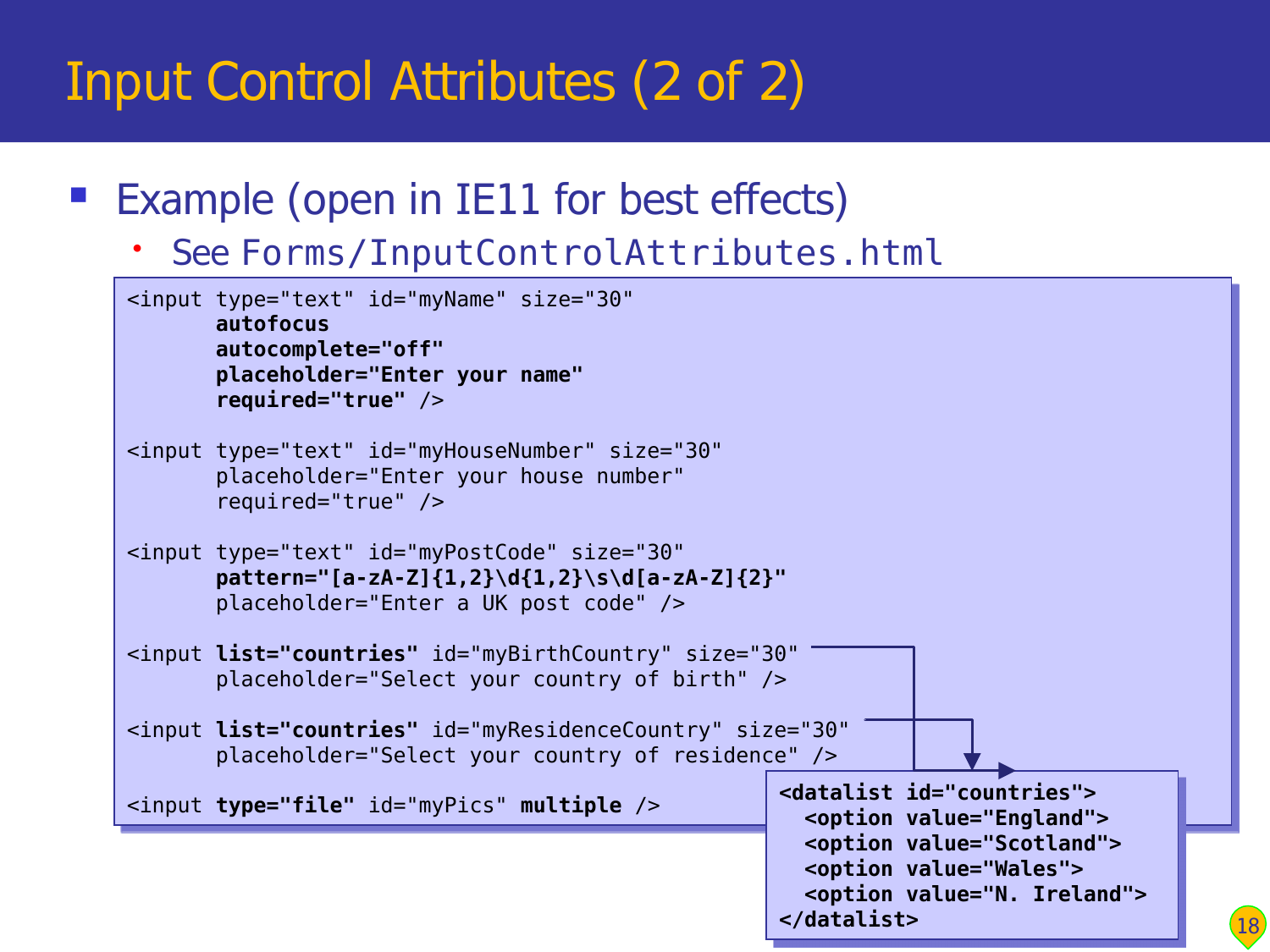

# Input Control Attributes (2 of 2)
Example (open in IE11 for best effects)
See Forms/InputControlAttributes.html
<input type="text" id="myName" size="30"
       autofocus
       autocomplete="off"
       placeholder="Enter your name"
       required="true" />

<input type="text" id="myHouseNumber" size="30"
       placeholder="Enter your house number"
       required="true" />

<input type="text" id="myPostCode" size="30"
       pattern="[a-zA-Z]{1,2}\d{1,2}\s\d[a-zA-Z]{2}"
       placeholder="Enter a UK post code" />

<input list="countries" id="myBirthCountry" size="30"
       placeholder="Select your country of birth" />

<input list="countries" id="myResidenceCountry" size="30"
       placeholder="Select your country of residence" />

<input type="file" id="myPics" multiple />
<datalist id="countries">
  <option value="England">
  <option value="Scotland">
  <option value="Wales">
  <option value="N. Ireland">
</datalist>
18